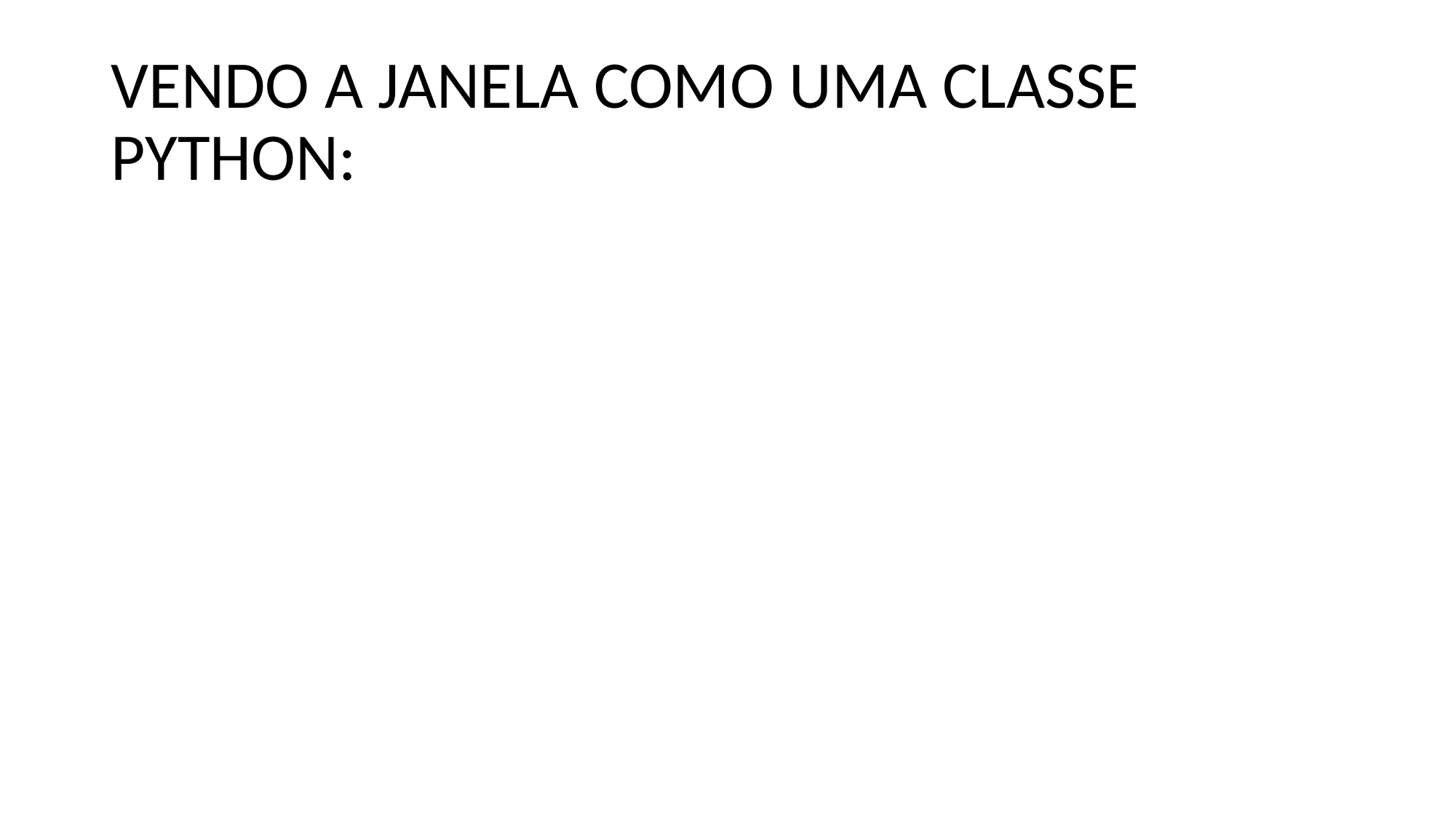

# VENDO A JANELA COMO UMA CLASSE PYTHON: